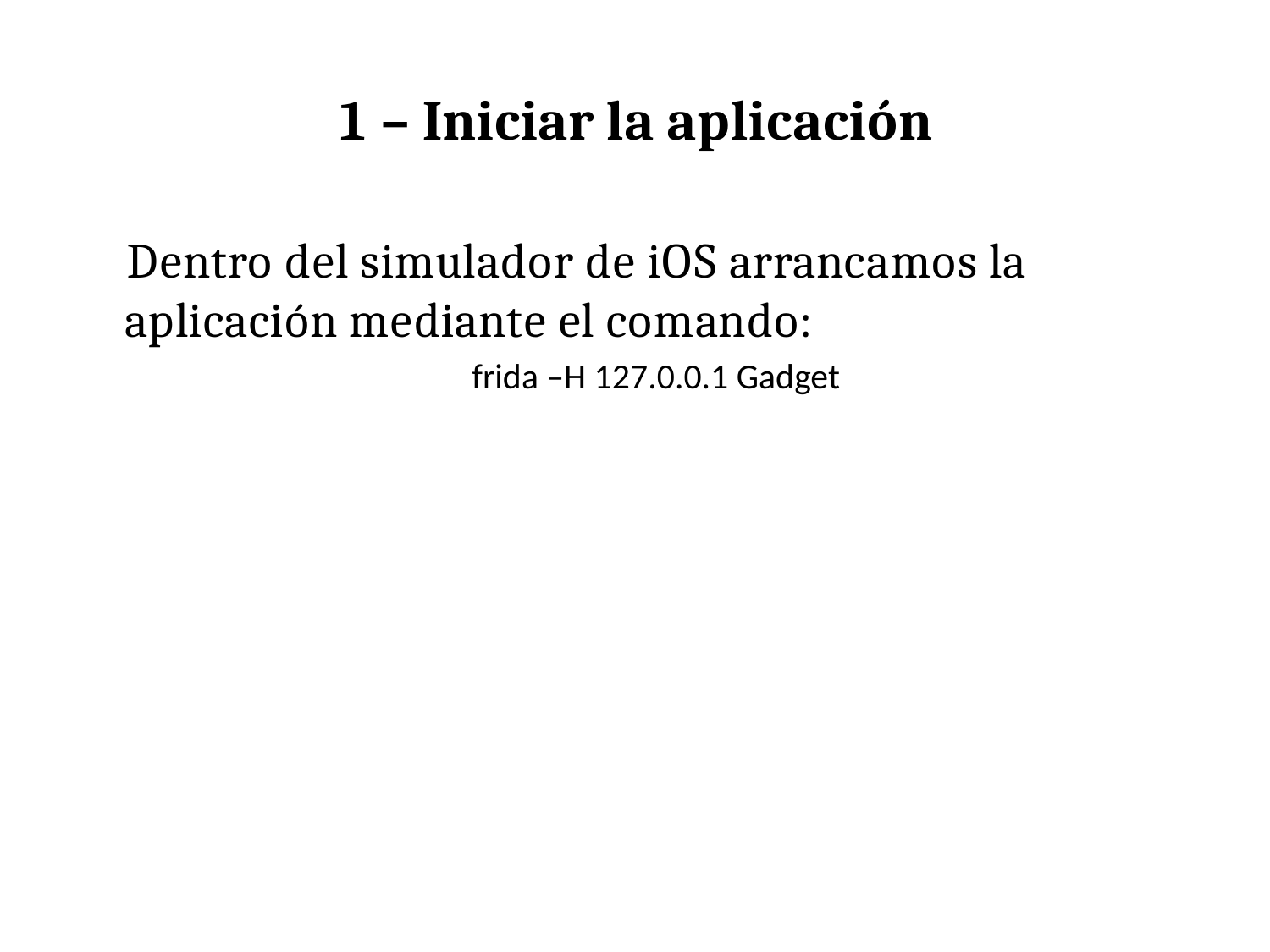

# 1 – Iniciar la aplicación
Dentro del simulador de iOS arrancamos la aplicación mediante el comando:
frida –H 127.0.0.1 Gadget